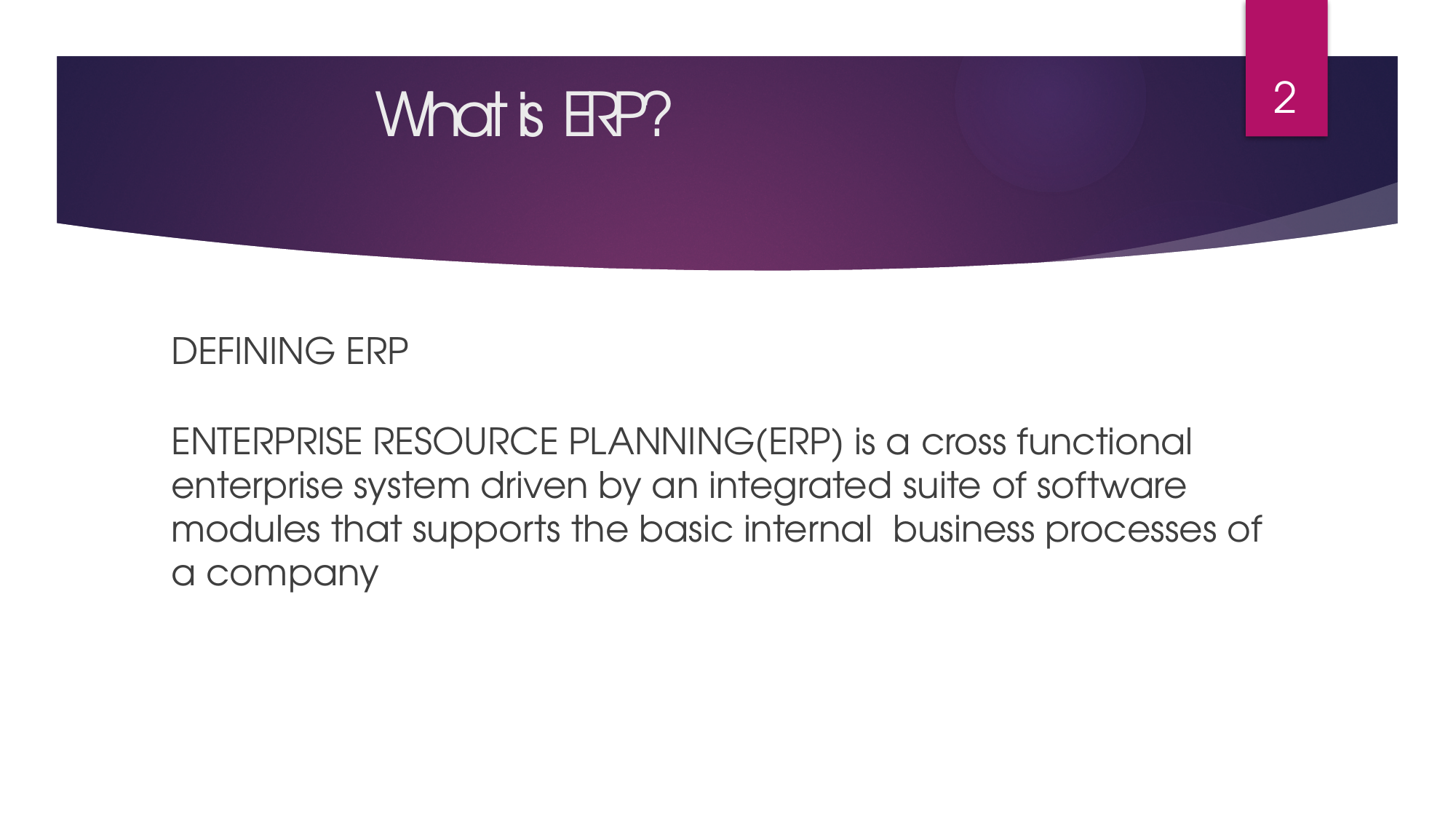

2
# What is ERP?
DEFINING ERP

ENTERPRISE RESOURCE PLANNING(ERP) is a cross functional enterprise system driven by an integrated suite of software modules that supports the basic internal  business processes of a company